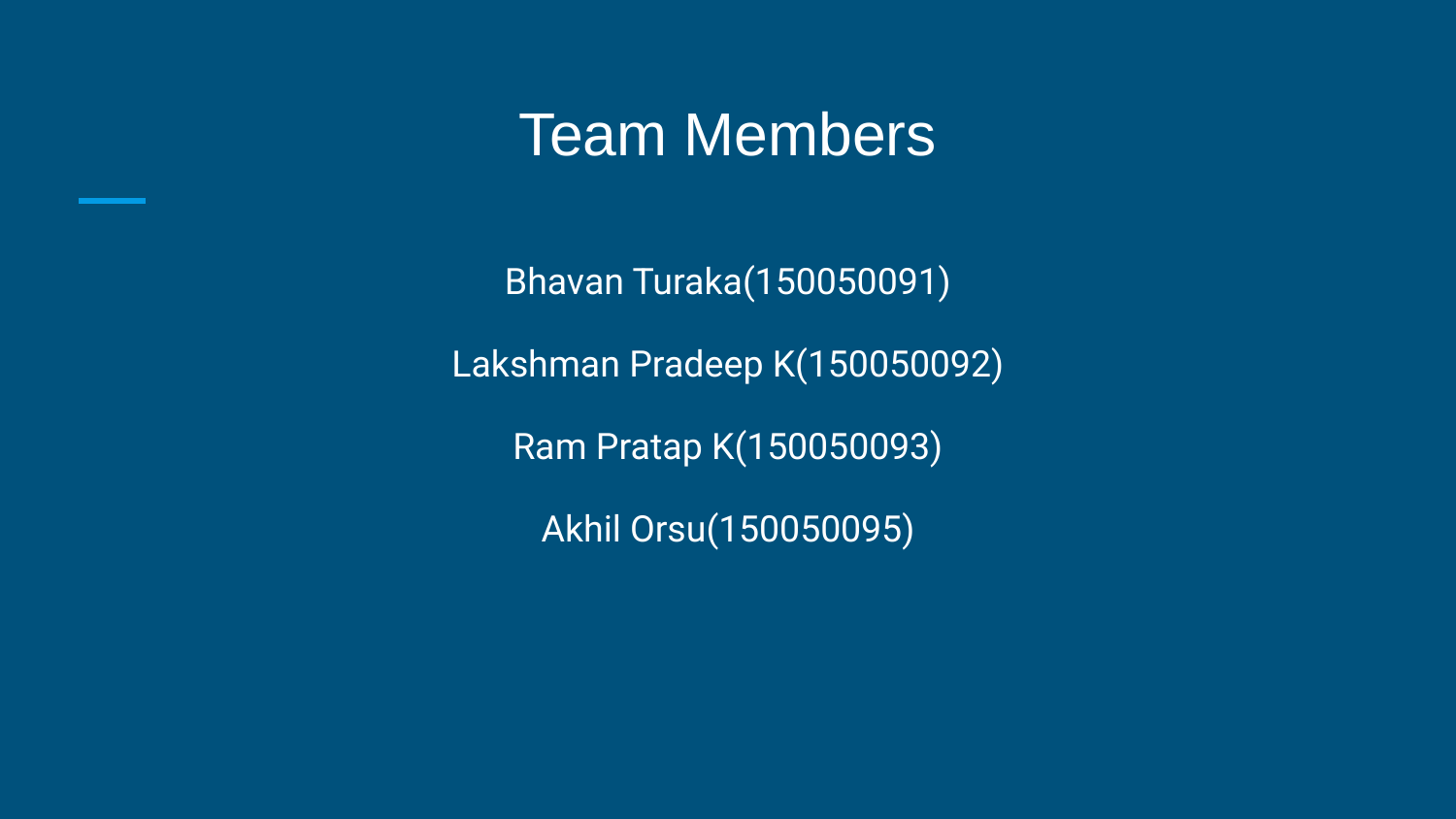

# Team Members
Bhavan Turaka(150050091)
Lakshman Pradeep K(150050092)
Ram Pratap K(150050093)
Akhil Orsu(150050095)